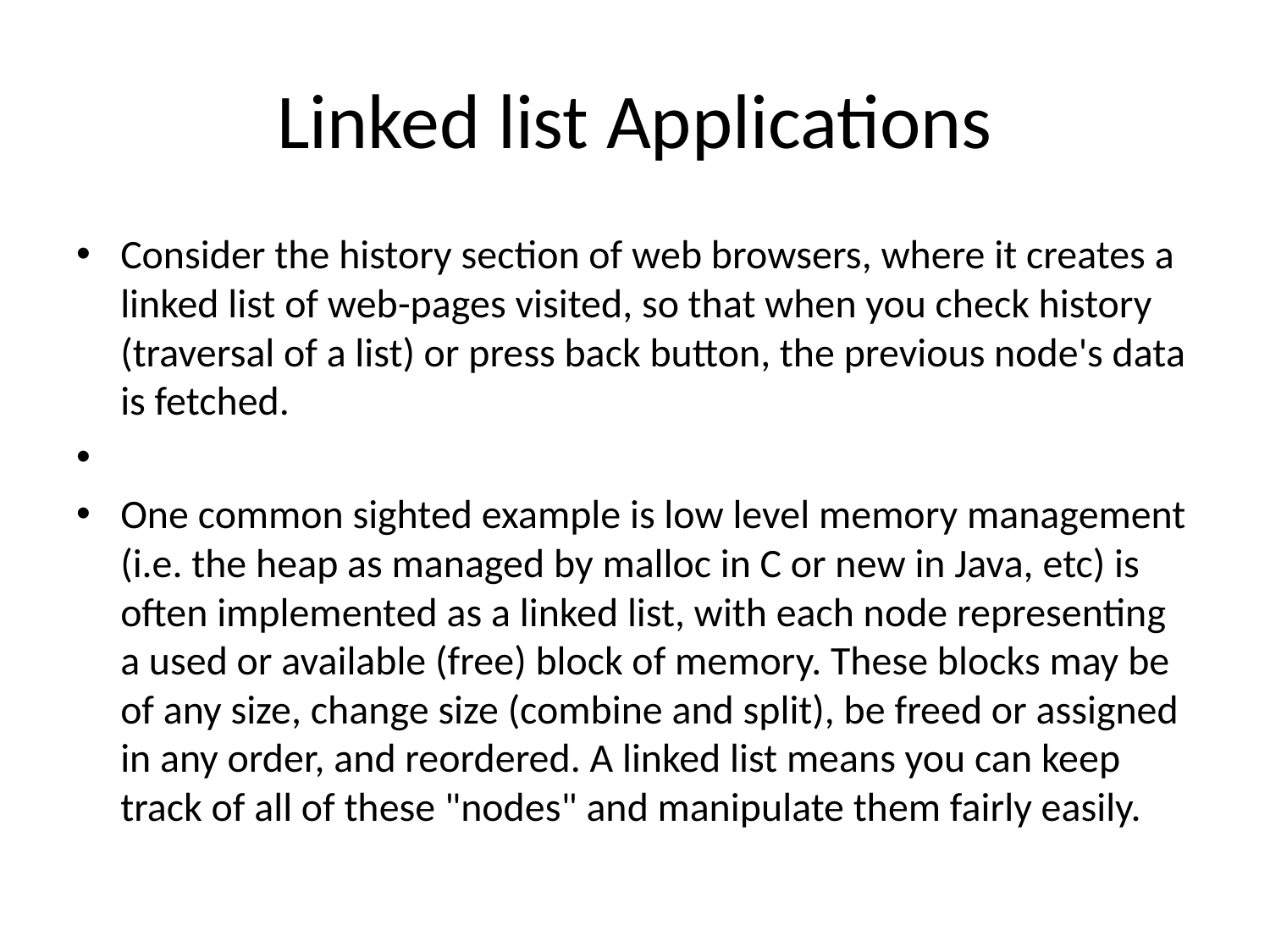

# Linked list Applications
Consider the history section of web browsers, where it creates a linked list of web-pages visited, so that when you check history (traversal of a list) or press back button, the previous node's data is fetched.

One common sighted example is low level memory management (i.e. the heap as managed by malloc in C or new in Java, etc) is often implemented as a linked list, with each node representing a used or available (free) block of memory. These blocks may be of any size, change size (combine and split), be freed or assigned in any order, and reordered. A linked list means you can keep track of all of these "nodes" and manipulate them fairly easily.